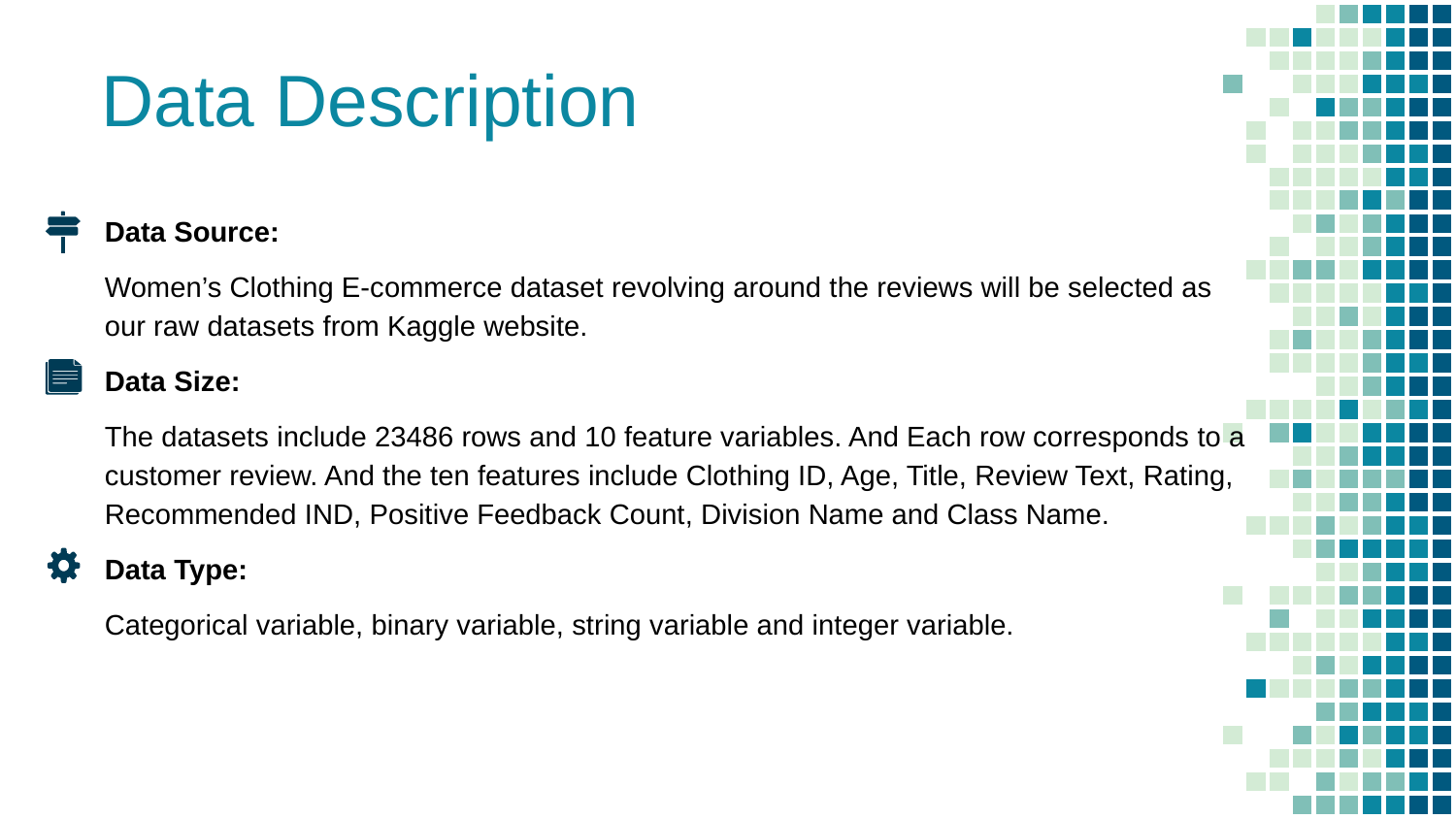

# Data Description
Data Source:
Women’s Clothing E-commerce dataset revolving around the reviews will be selected as    our raw datasets from Kaggle website.
Data Size:
The datasets include 23486 rows and 10 feature variables. And Each row corresponds to a customer review. And the ten features include Clothing ID, Age, Title, Review Text, Rating, Recommended IND, Positive Feedback Count, Division Name and Class Name.
Data Type:
Categorical variable, binary variable, string variable and integer variable.